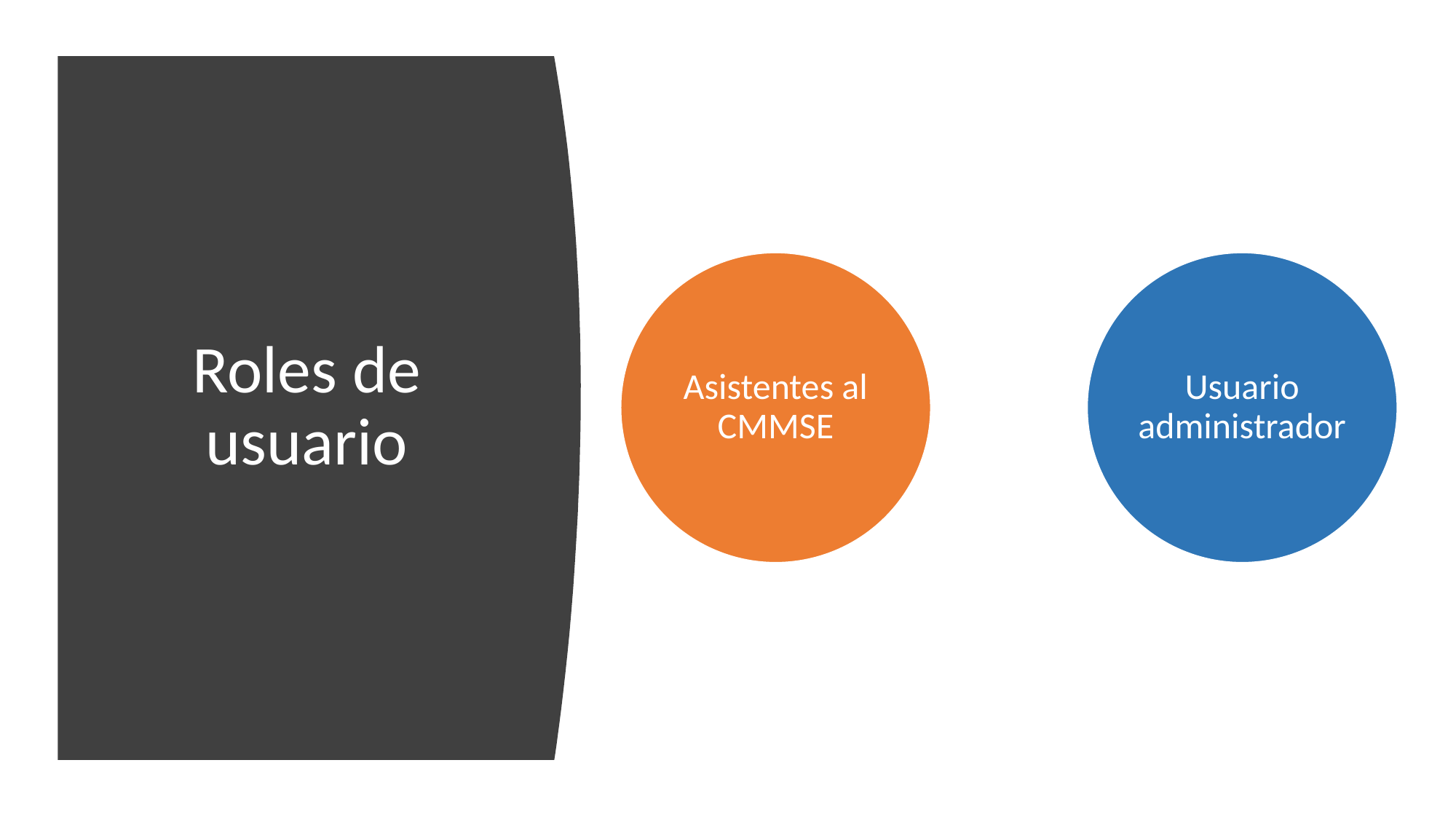

Asistentes al CMMSE
Usuario administrador

# Roles de usuario